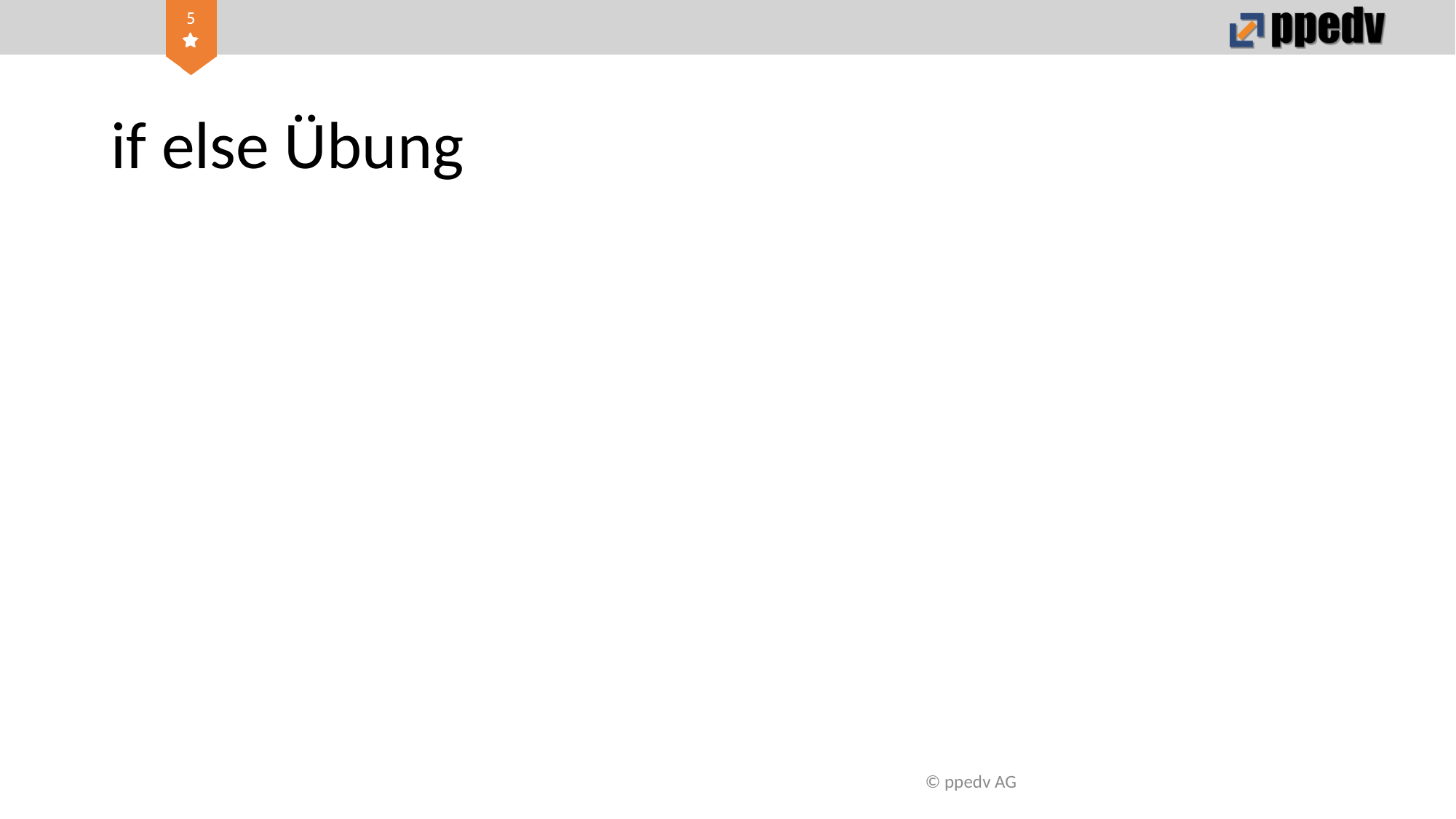

# if else Übung

© ppedv AG